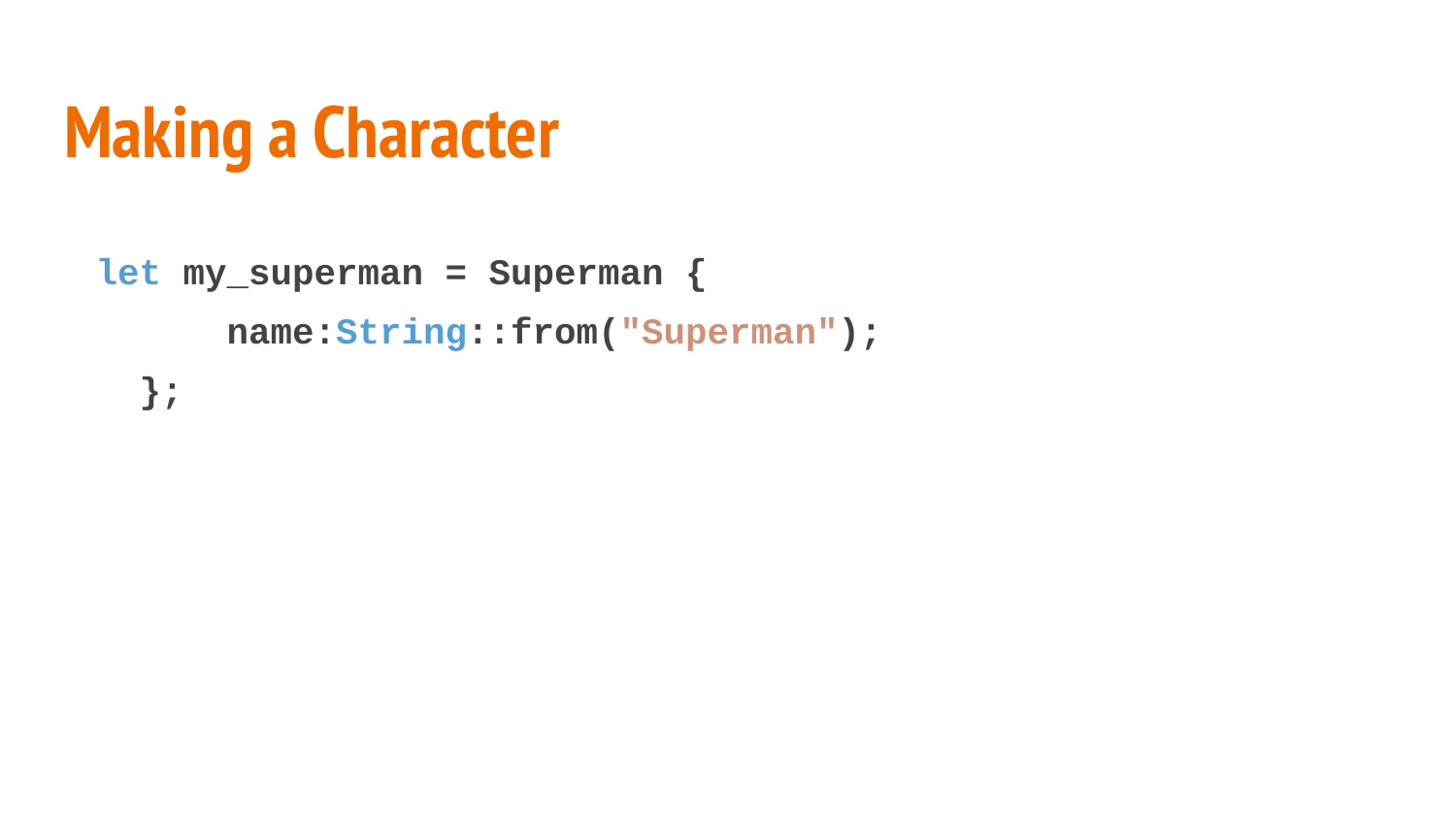

# Making a Character
 let my_superman = Superman {
       name:String::from("Superman");
   };